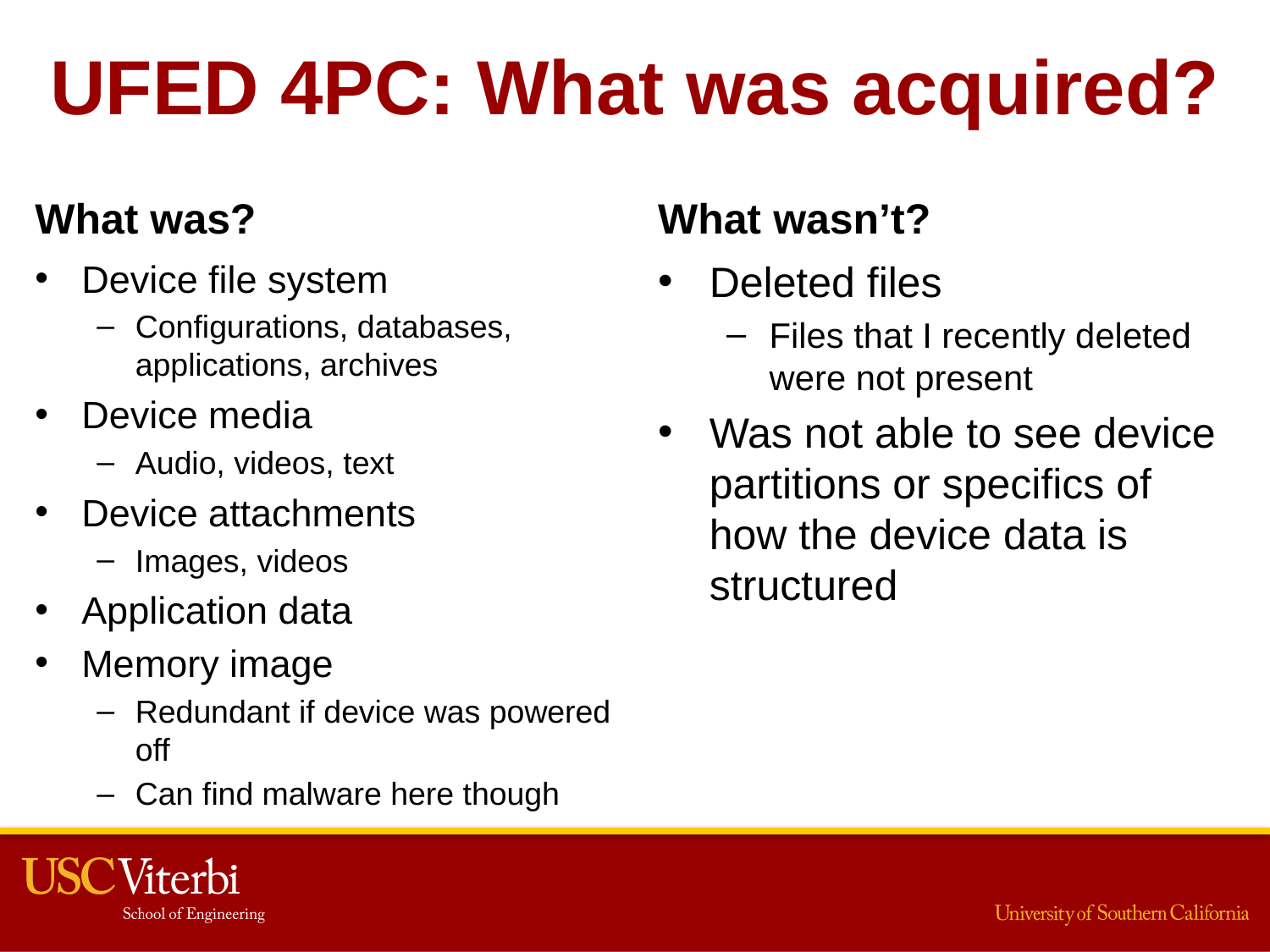

# UFED 4PC: What was acquired?
What was?
What wasn’t?
Device file system
Configurations, databases, applications, archives
Device media
Audio, videos, text
Device attachments
Images, videos
Application data
Memory image
Redundant if device was powered off
Can find malware here though

Deleted files
Files that I recently deleted were not present
Was not able to see device partitions or specifics of how the device data is structured